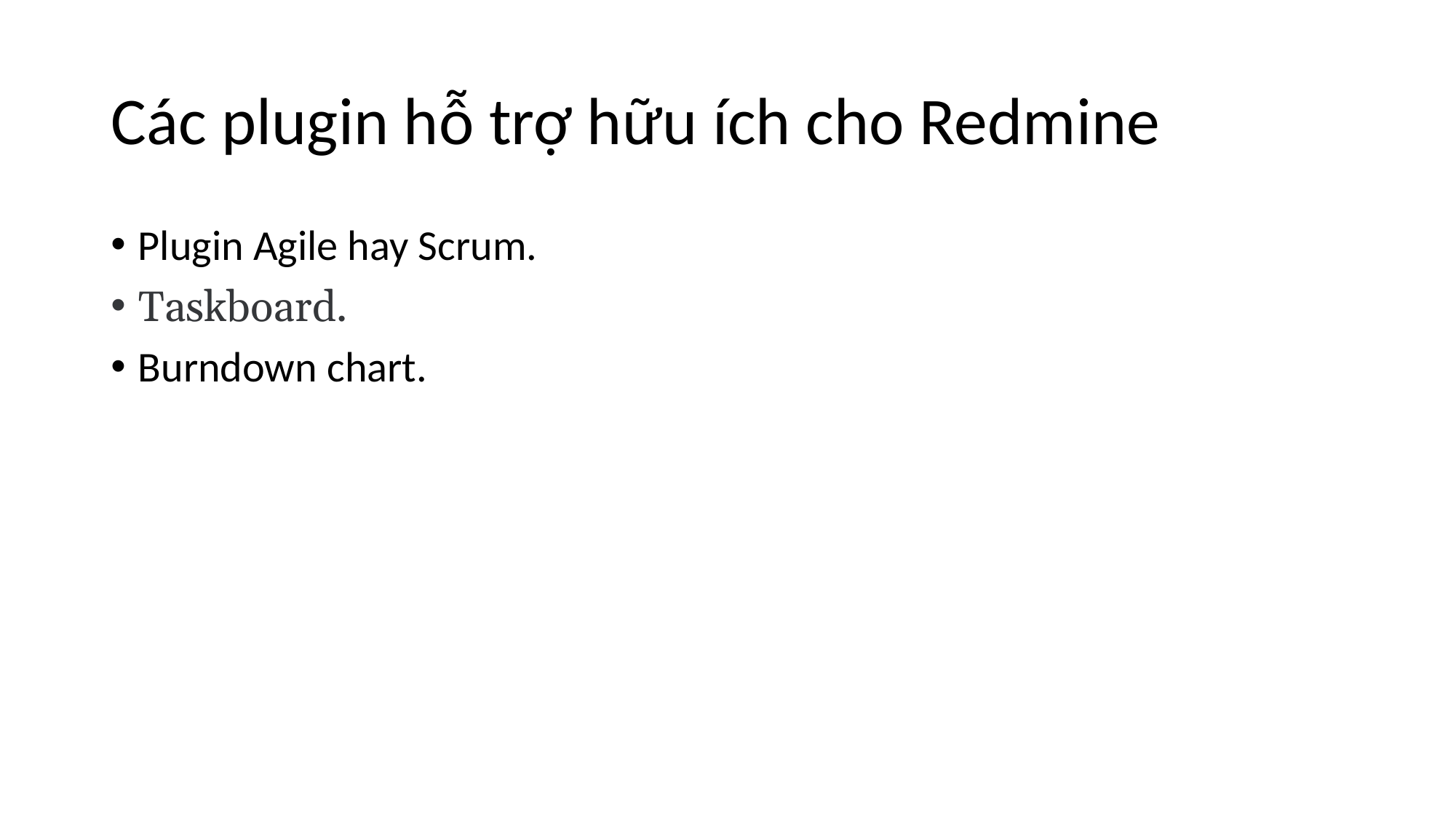

# Các plugin hỗ trợ hữu ích cho Redmine
Plugin Agile hay Scrum.
Taskboard.
Burndown chart.